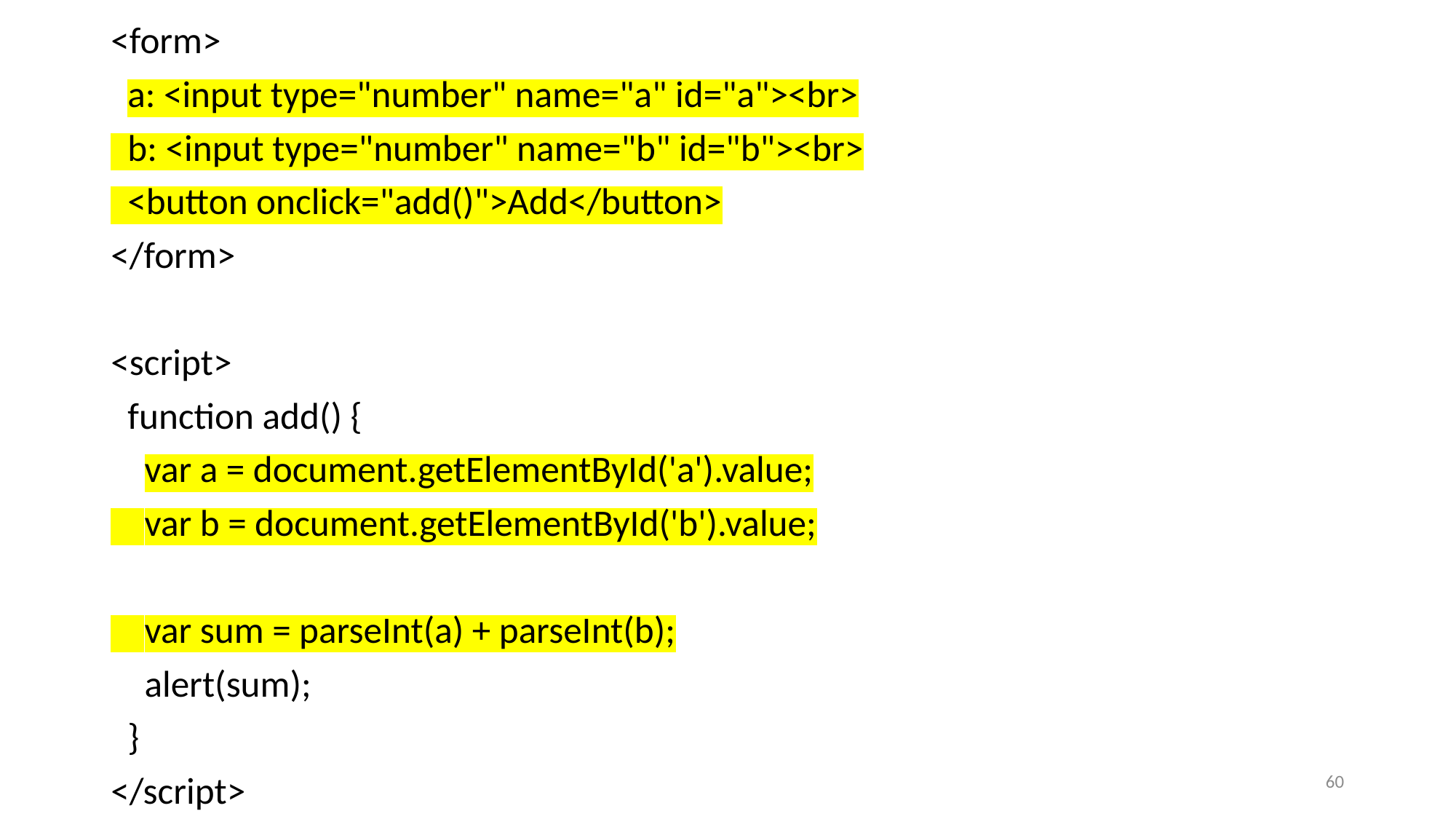

<form>
  a: <input type="number" name="a" id="a"><br>
  b: <input type="number" name="b" id="b"><br>
  <button onclick="add()">Add</button>
</form>

<script>
  function add() {
    var a = document.getElementById('a').value;
    var b = document.getElementById('b').value;

    var sum = parseInt(a) + parseInt(b);
    alert(sum);
  }
</script>
60